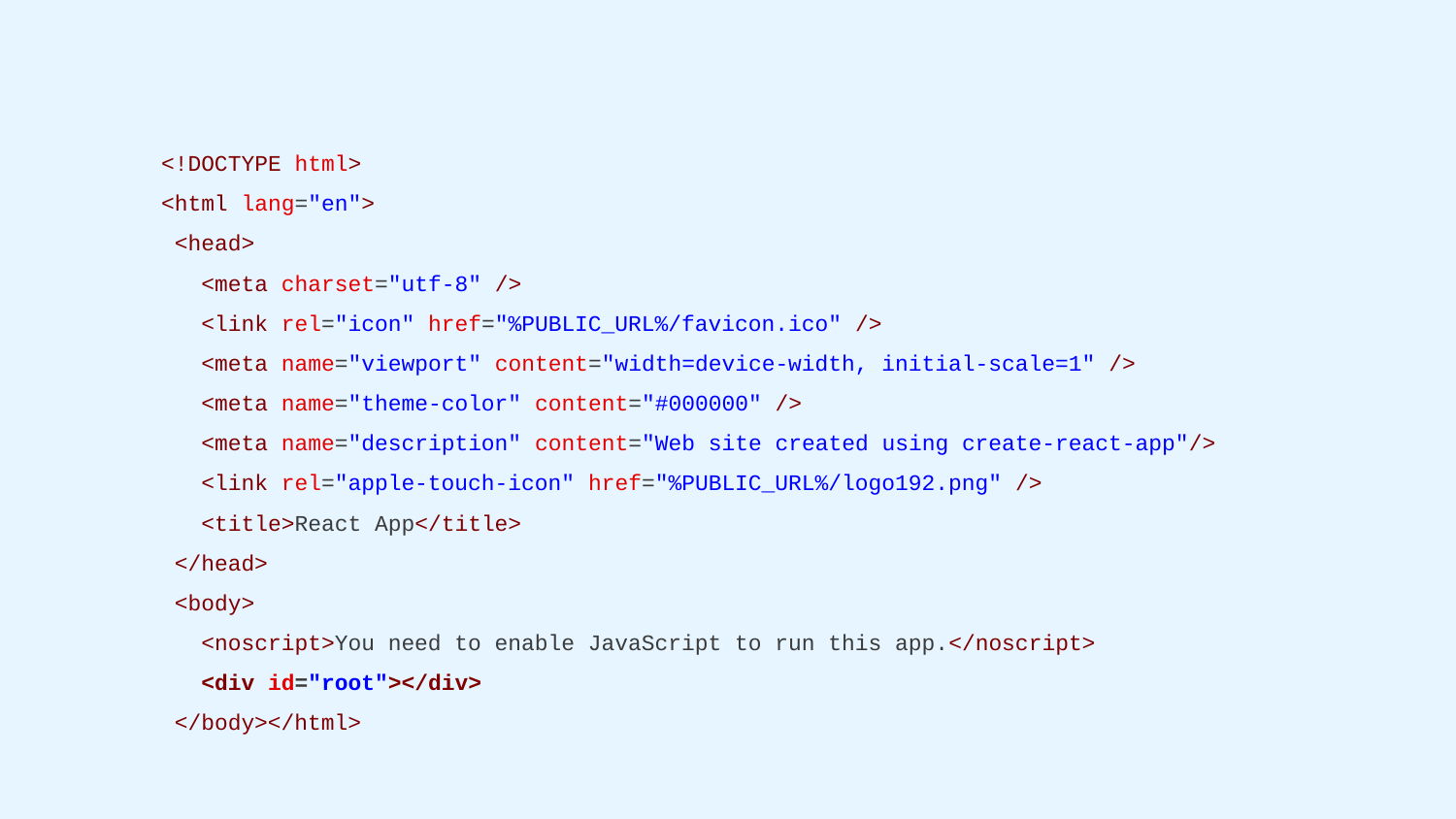

<!DOCTYPE html>
<html lang="en">
 <head>
   <meta charset="utf-8" />
   <link rel="icon" href="%PUBLIC_URL%/favicon.ico" />
   <meta name="viewport" content="width=device-width, initial-scale=1" />
   <meta name="theme-color" content="#000000" />
   <meta name="description" content="Web site created using create-react-app"/>
   <link rel="apple-touch-icon" href="%PUBLIC_URL%/logo192.png" />
   <title>React App</title>
 </head>
 <body>
   <noscript>You need to enable JavaScript to run this app.</noscript>
   <div id="root"></div>
 </body></html>